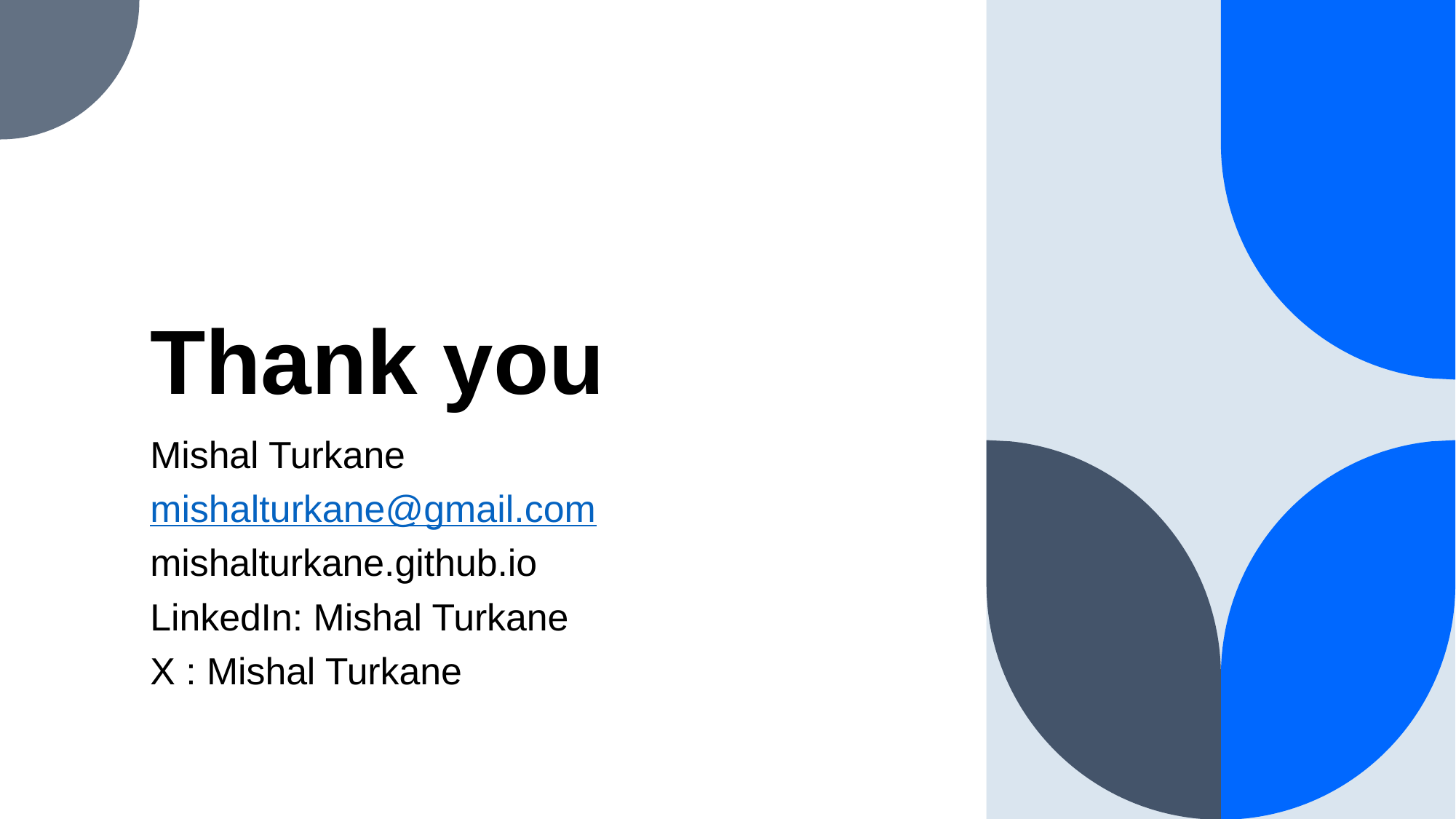

# Thank you
Mishal Turkane
mishalturkane@gmail.com
mishalturkane.github.io
LinkedIn: Mishal Turkane
X : Mishal Turkane